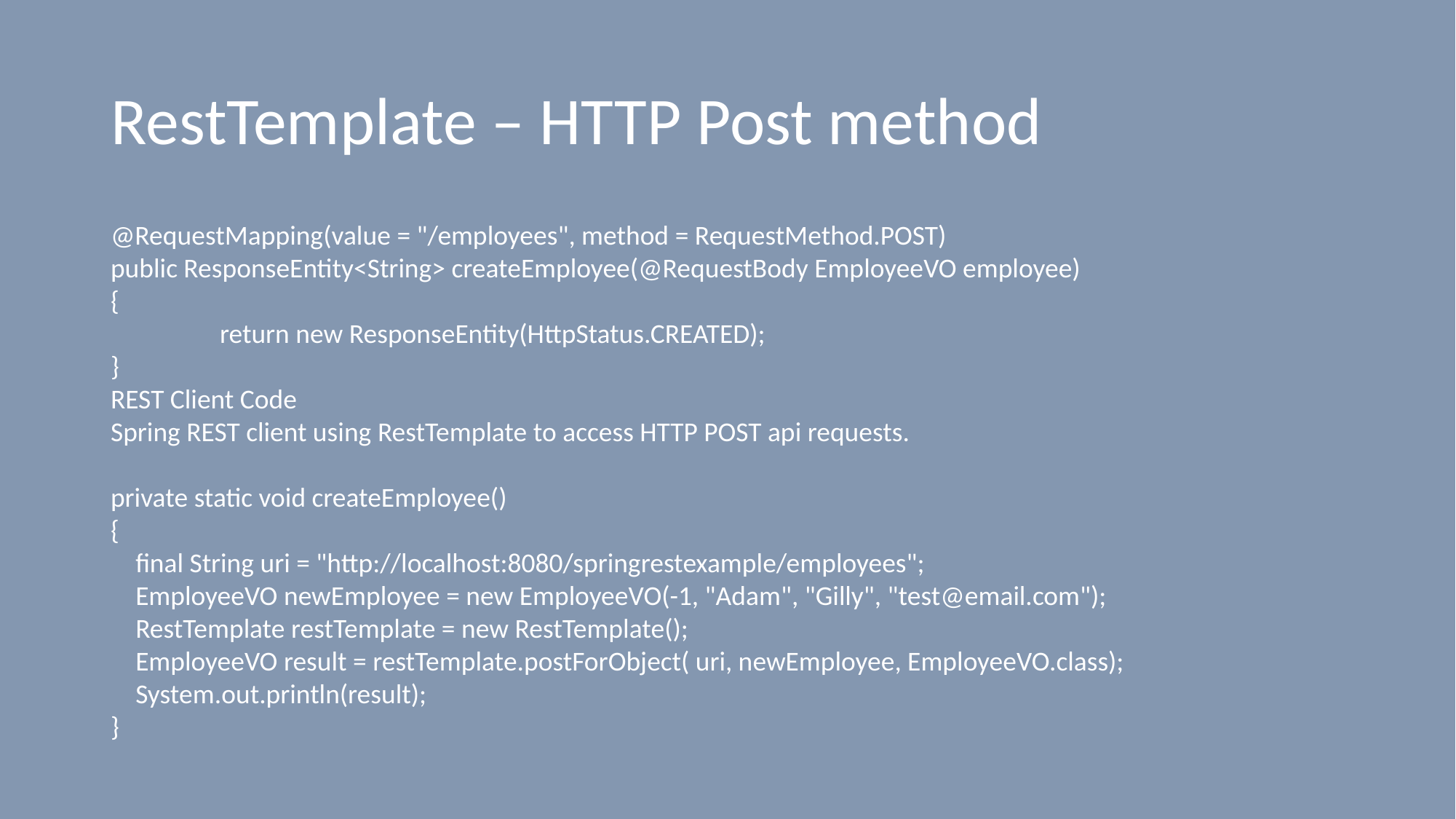

# RestTemplate – HTTP Post method
@RequestMapping(value = "/employees", method = RequestMethod.POST)
public ResponseEntity<String> createEmployee(@RequestBody EmployeeVO employee)
{
	return new ResponseEntity(HttpStatus.CREATED);
}
REST Client Code
Spring REST client using RestTemplate to access HTTP POST api requests.

private static void createEmployee()
{
    final String uri = "http://localhost:8080/springrestexample/employees";
    EmployeeVO newEmployee = new EmployeeVO(-1, "Adam", "Gilly", "test@email.com");
    RestTemplate restTemplate = new RestTemplate();
    EmployeeVO result = restTemplate.postForObject( uri, newEmployee, EmployeeVO.class);
    System.out.println(result);
}